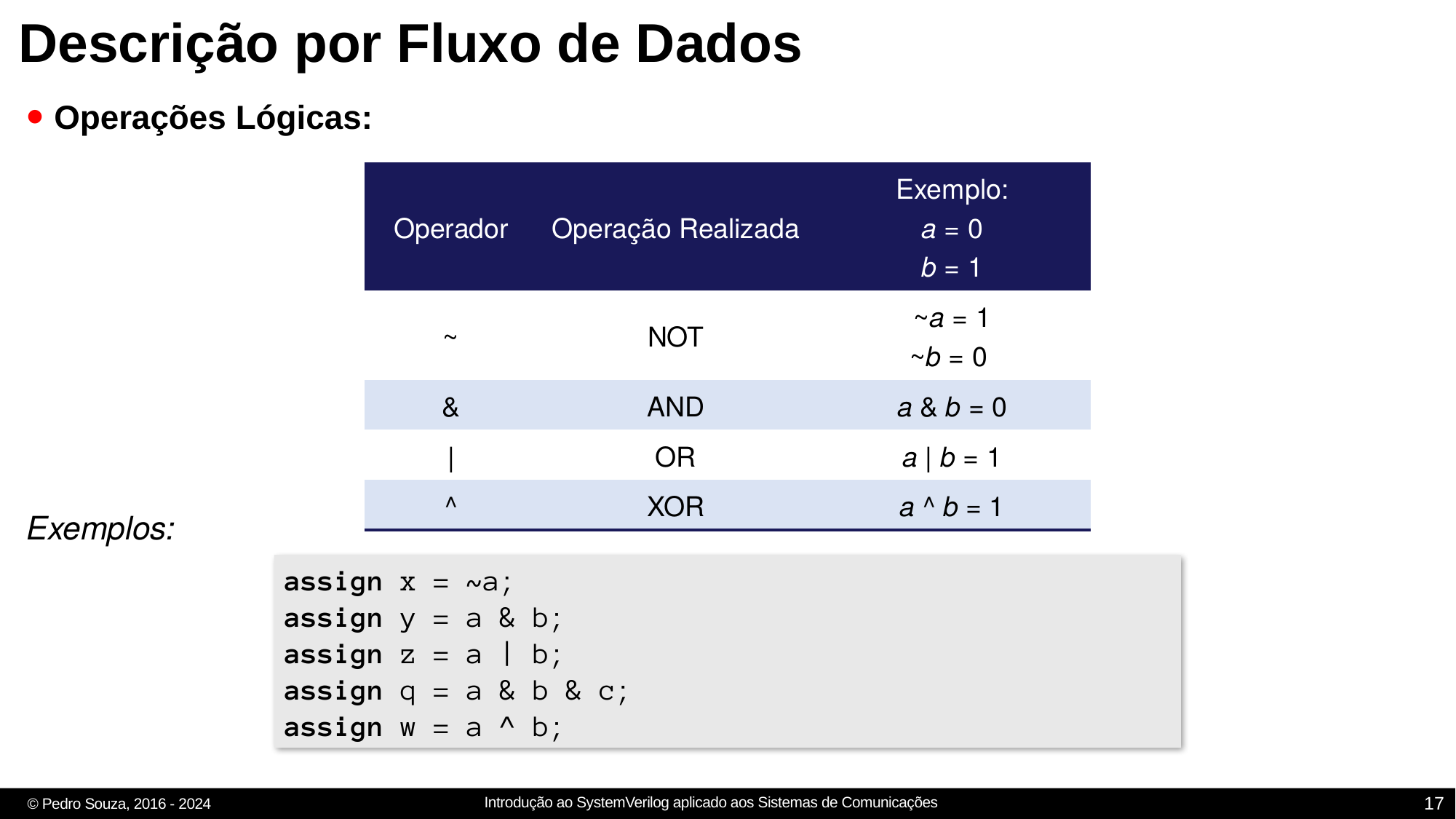

# Descrição por Fluxo de Dados
Operações Lógicas:

| Operador | Operação Realizada | Exemplo: a = 0 b = 1 |
| --- | --- | --- |
| ~ | NOT | ~a = 1 ~b = 0 |
| & | AND | a & b = 0 |
| | | OR | a | b = 1 |
| ^ | XOR | a ^ b = 1 |
Exemplos:

assign x = ~a;
assign y = a & b;
assign z = a | b;
assign q = a & b & c;
assign w = a ^ b;
17